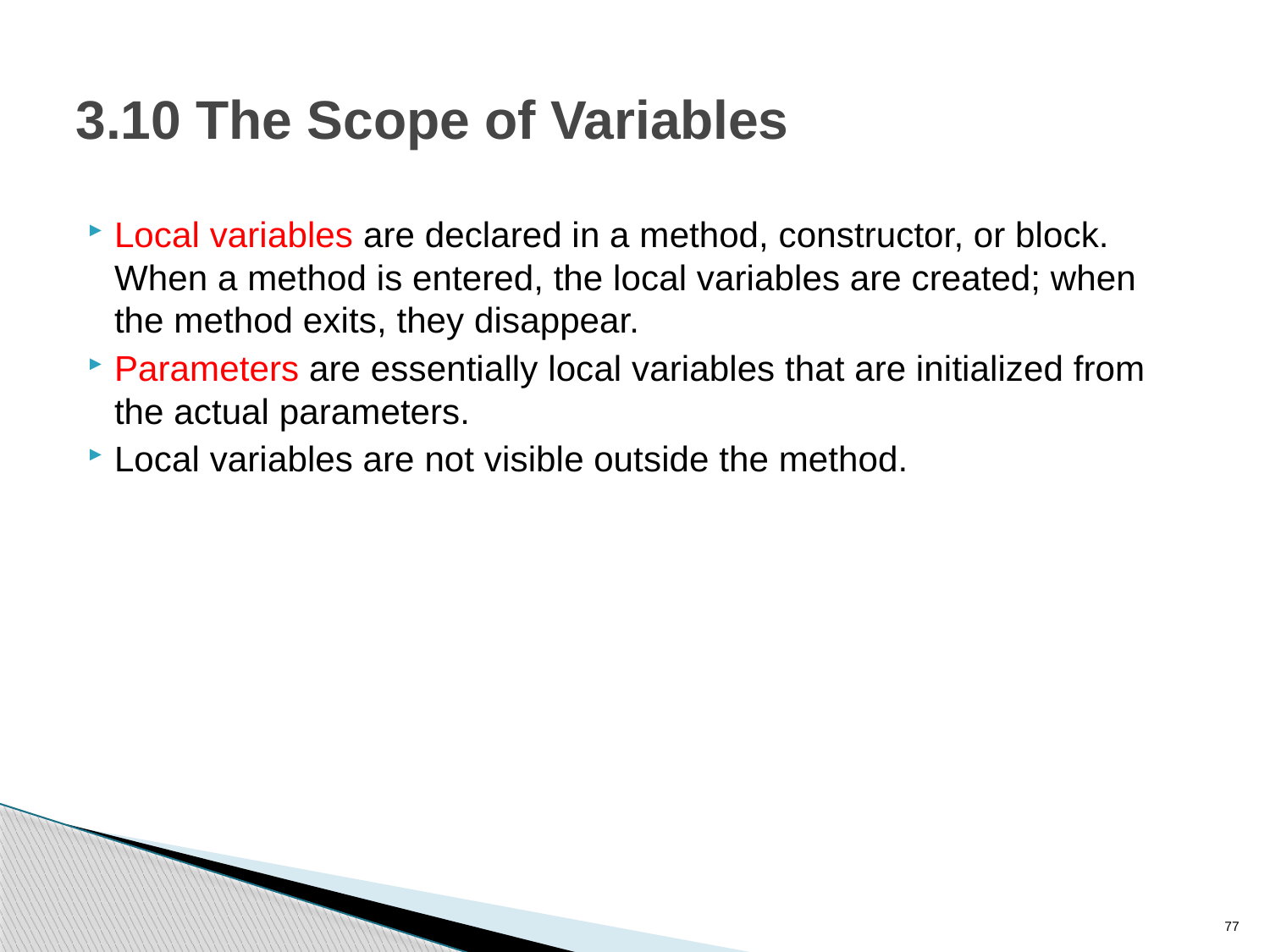

# 3.10 The Scope of Variables
Local variables are declared in a method, constructor, or block. When a method is entered, the local variables are created; when the method exits, they disappear.
Parameters are essentially local variables that are initialized from the actual parameters.
Local variables are not visible outside the method.
77